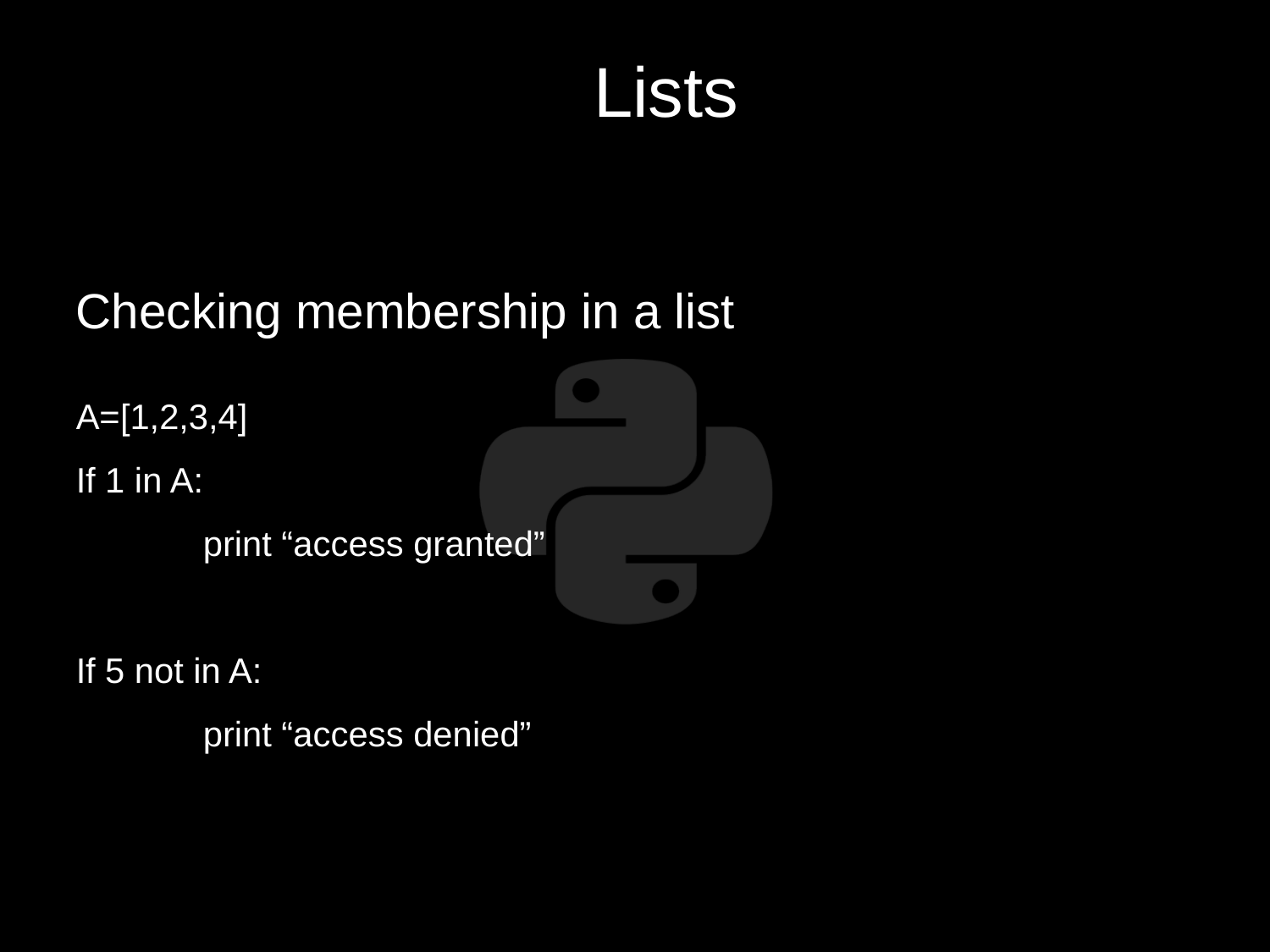

Lists
Checking membership in a list

A=[1,2,3,4]
If 1 in A:
	print “access granted”

If 5 not in A:
	print “access denied”